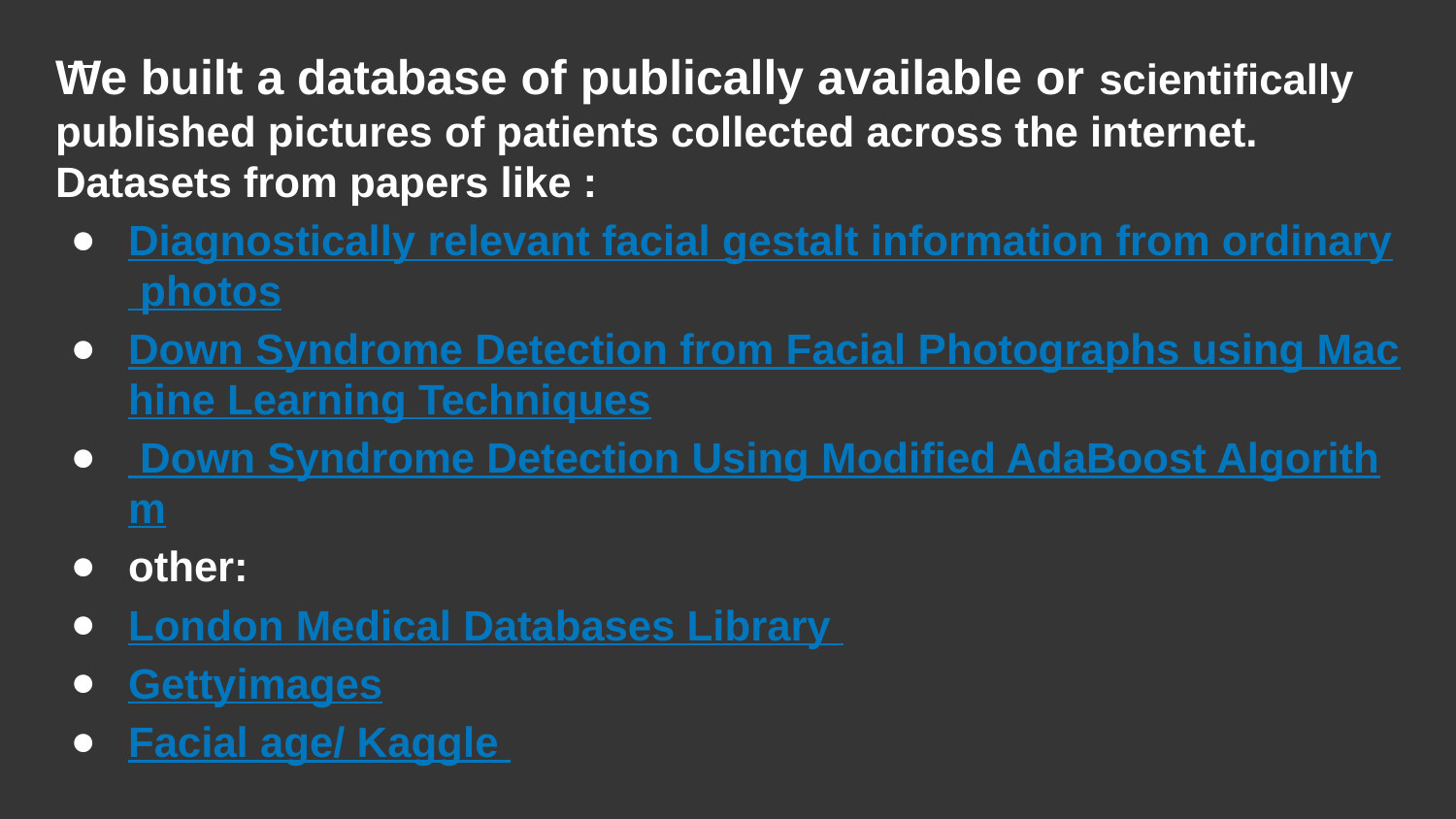

# We built a database of publically available or scientifically published pictures of patients collected across the internet.
Datasets from papers like :
Diagnostically relevant facial gestalt information from ordinary photos
Down Syndrome Detection from Facial Photographs using Machine Learning Techniques
 Down Syndrome Detection Using Modified AdaBoost Algorithm
other:
London Medical Databases Library
Gettyimages
Facial age/ Kaggle